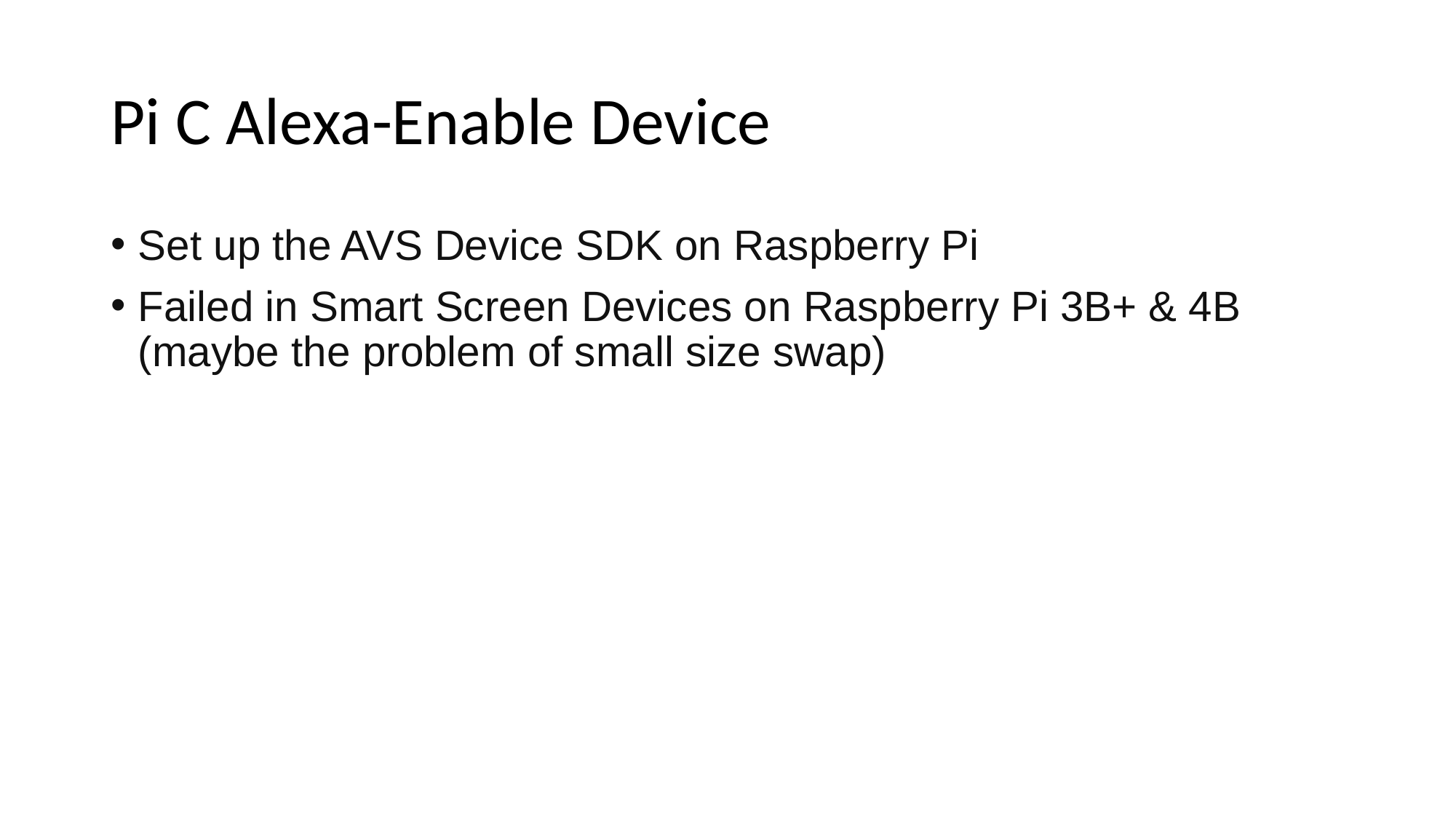

# Pi C Alexa-Enable Device
Set up the AVS Device SDK on Raspberry Pi
Failed in Smart Screen Devices on Raspberry Pi 3B+ & 4B (maybe the problem of small size swap)